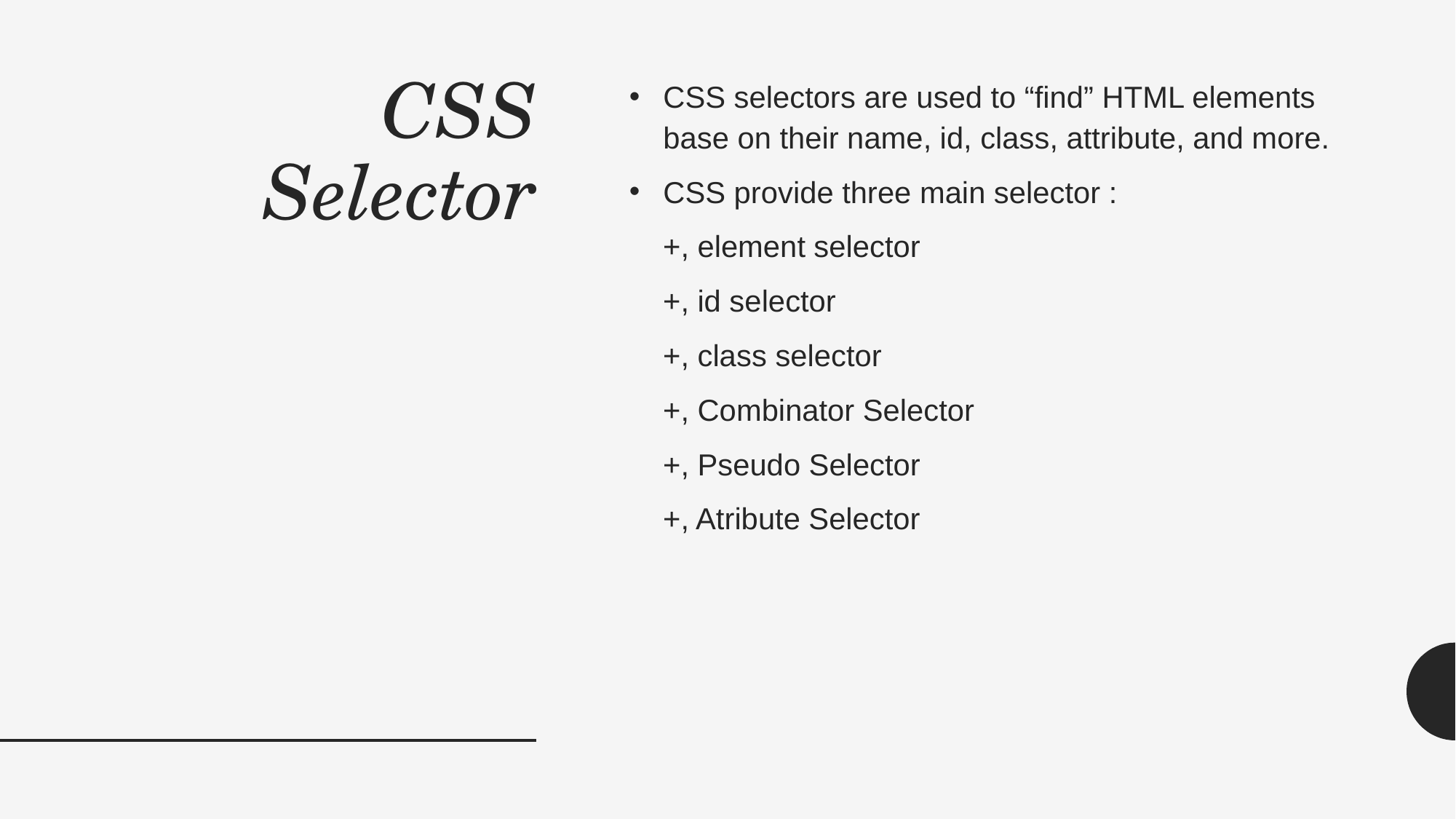

# CSS Selector
CSS selectors are used to “find” HTML elements base on their name, id, class, attribute, and more.
CSS provide three main selector :
    +, element selector
    +, id selector
    +, class selector
    +, Combinator Selector
    +, Pseudo Selector
    +, Atribute Selector